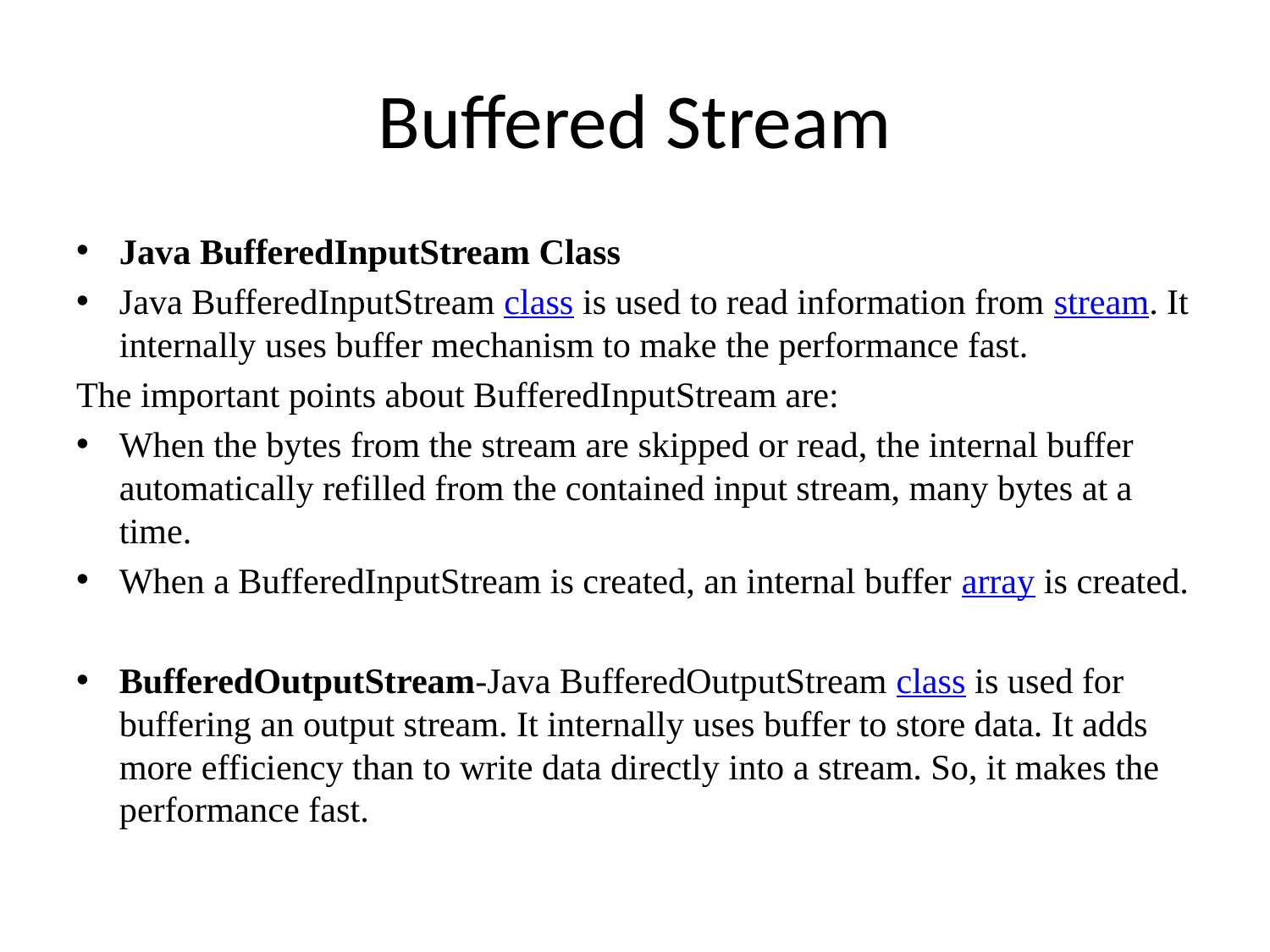

# Buffered Stream
Java BufferedInputStream Class
Java BufferedInputStream class is used to read information from stream. It internally uses buffer mechanism to make the performance fast.
The important points about BufferedInputStream are:
When the bytes from the stream are skipped or read, the internal buffer automatically refilled from the contained input stream, many bytes at a time.
When a BufferedInputStream is created, an internal buffer array is created.

BufferedOutputStream-Java BufferedOutputStream class is used for buffering an output stream. It internally uses buffer to store data. It adds more efficiency than to write data directly into a stream. So, it makes the performance fast.